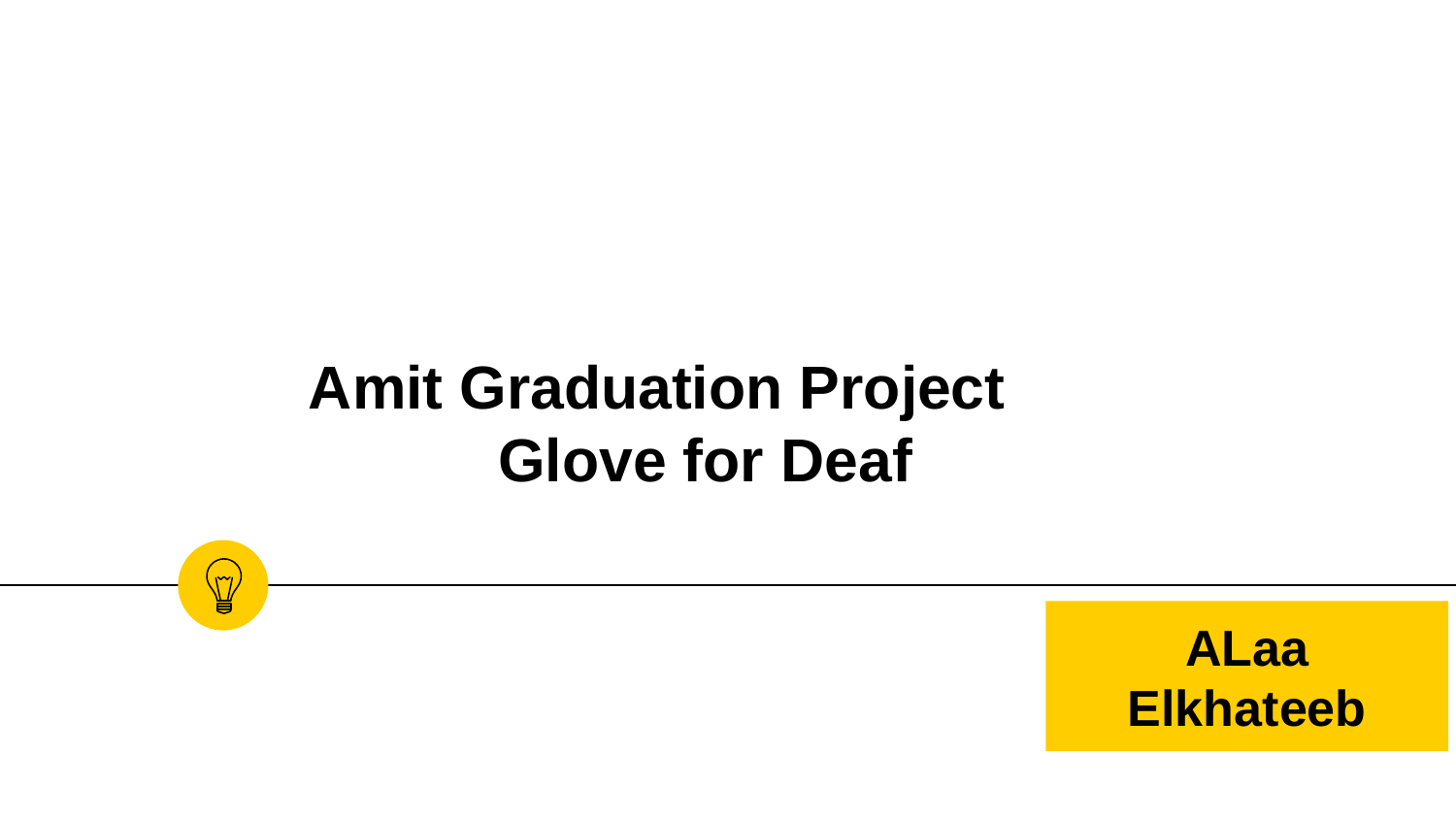

# Amit Graduation Project
Glove for Deaf

ALaa Elkhateeb